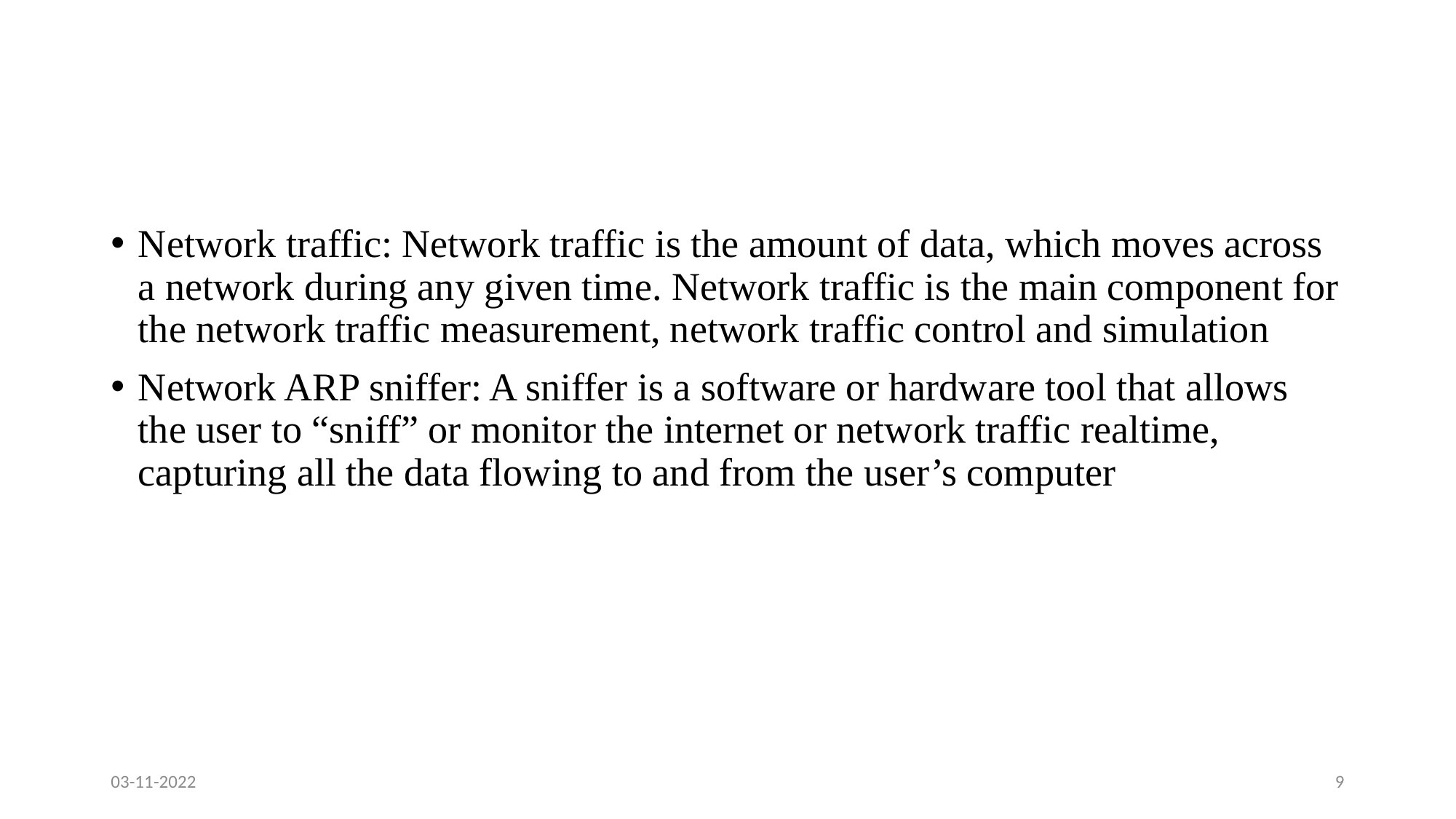

#
Network traffic: Network traffic is the amount of data, which moves across a network during any given time. Network traffic is the main component for the network traffic measurement, network traffic control and simulation
Network ARP sniffer: A sniffer is a software or hardware tool that allows the user to “sniff” or monitor the internet or network traffic realtime, capturing all the data flowing to and from the user’s computer
03-11-2022
9